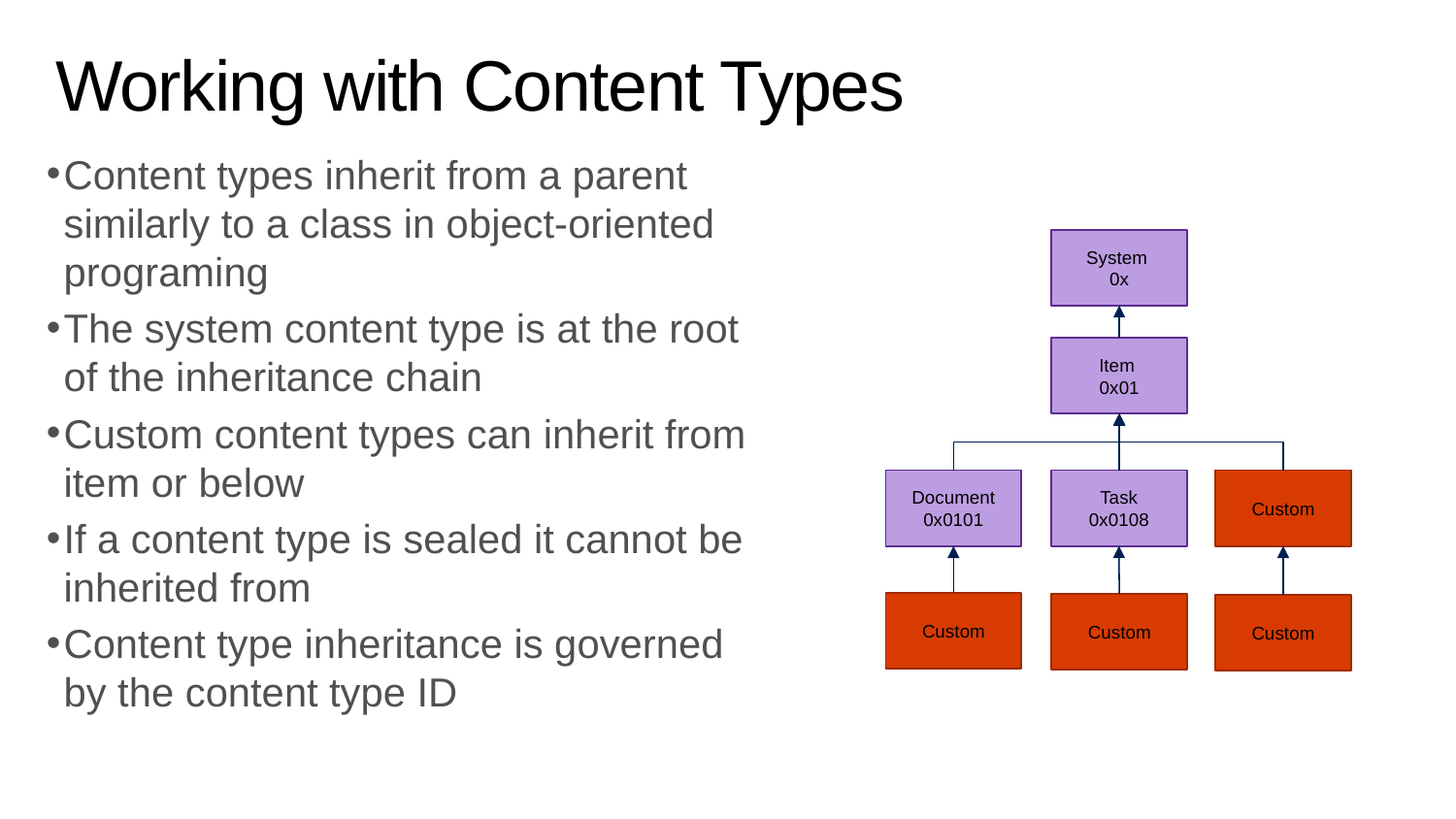

# Working with Content Types
Content types inherit from a parent similarly to a class in object-oriented programing
The system content type is at the root of the inheritance chain
Custom content types can inherit from item or below
If a content type is sealed it cannot be inherited from
Content type inheritance is governed by the content type ID
System
0x
Item
0x01
Task
0x0108
Document
0x0101
Custom
Custom
Custom
Custom